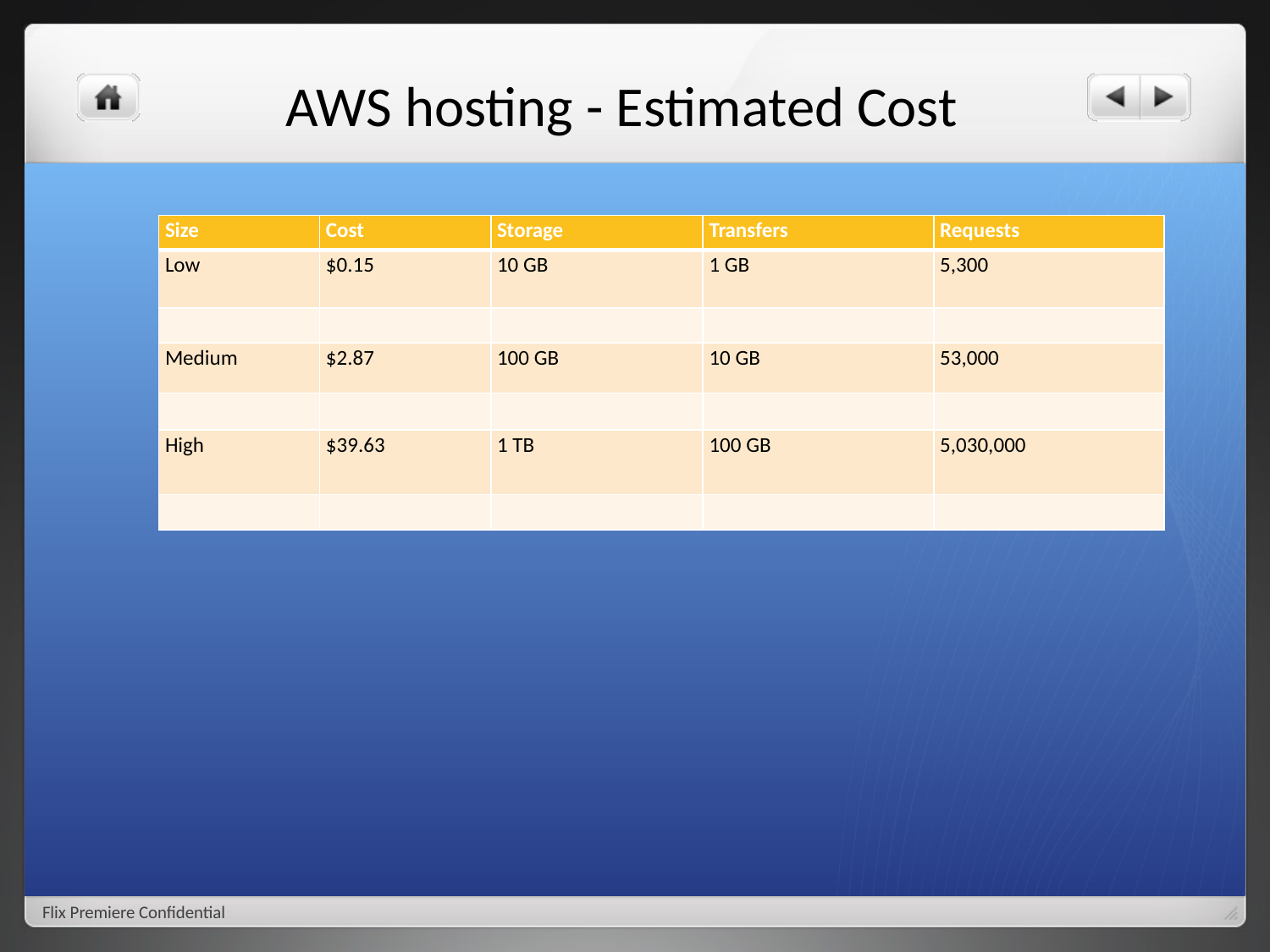

# AWS hosting - Estimated Cost
| Size | Cost | Storage | Transfers | Requests |
| --- | --- | --- | --- | --- |
| Low | $0.15 | 10 GB | 1 GB | 5,300 |
|  |  |  |  |  |
| Medium | $2.87 | 100 GB | 10 GB | 53,000 |
|  |  |  |  |  |
| High | $39.63 | 1 TB | 100 GB | 5,030,000 |
|  |  |  |  |  |
Flix Premiere Confidential